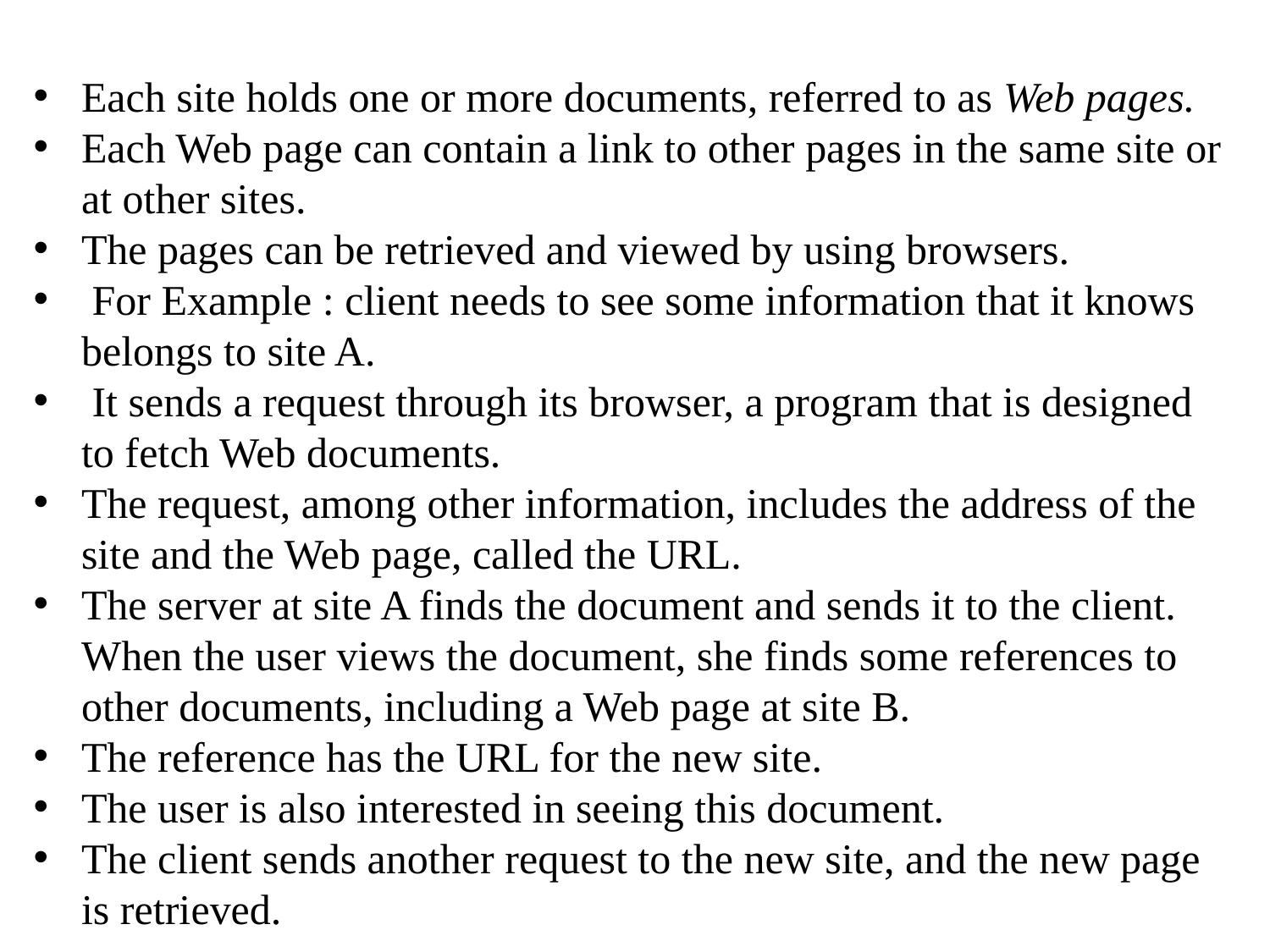

Each site holds one or more documents, referred to as Web pages.
Each Web page can contain a link to other pages in the same site or at other sites.
The pages can be retrieved and viewed by using browsers.
 For Example : client needs to see some information that it knows belongs to site A.
 It sends a request through its browser, a program that is designed to fetch Web documents.
The request, among other information, includes the address of the site and the Web page, called the URL.
The server at site A finds the document and sends it to the client. When the user views the document, she finds some references to other documents, including a Web page at site B.
The reference has the URL for the new site.
The user is also interested in seeing this document.
The client sends another request to the new site, and the new page is retrieved.